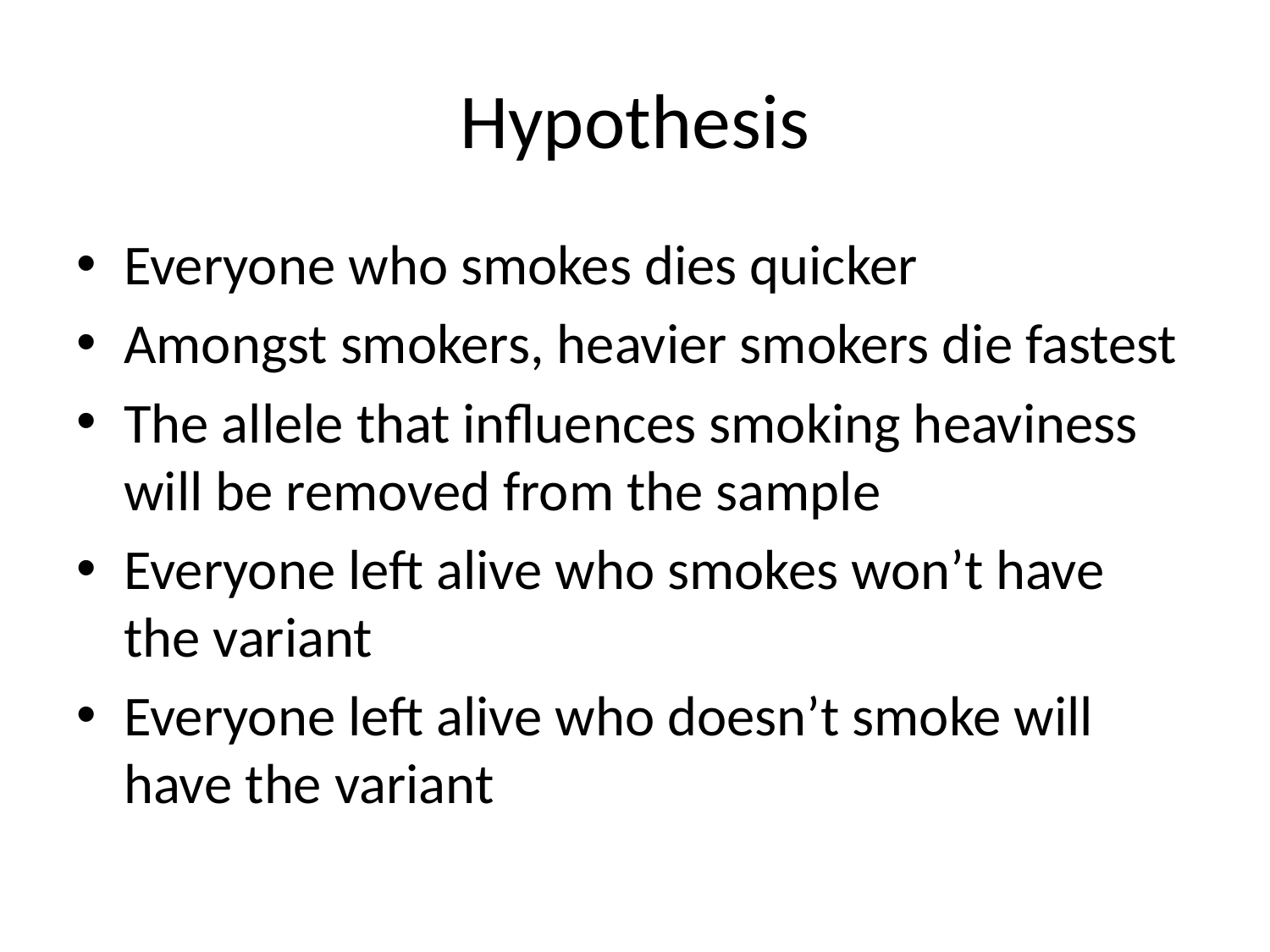

# Hypothesis
Everyone who smokes dies quicker
Amongst smokers, heavier smokers die fastest
The allele that influences smoking heaviness will be removed from the sample
Everyone left alive who smokes won’t have the variant
Everyone left alive who doesn’t smoke will have the variant